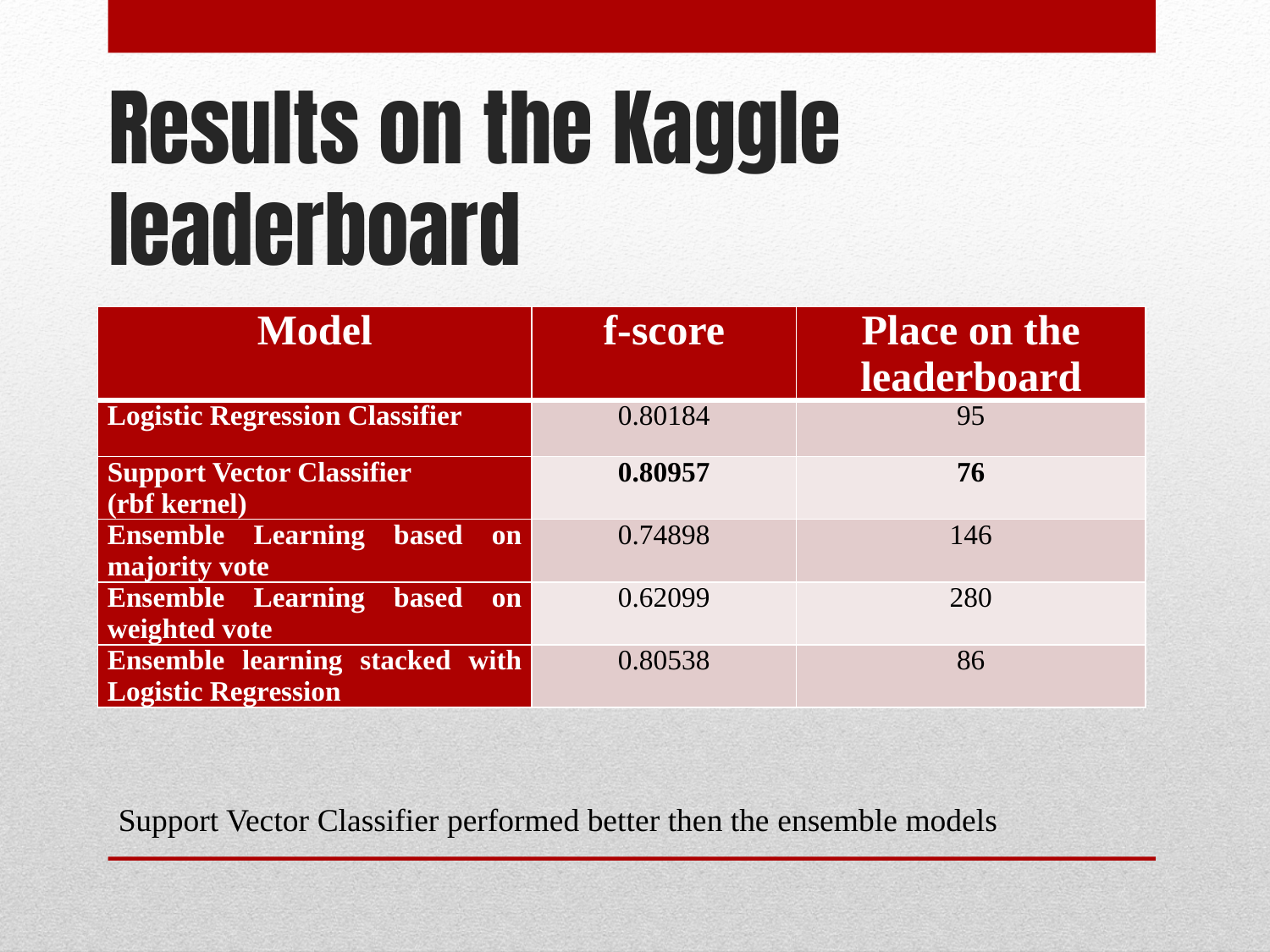

# Results on the Kaggle leaderboard
| Model | f-score | Place on the leaderboard |
| --- | --- | --- |
| Logistic Regression Classifier | 0.80184 | 95 |
| Support Vector Classifier (rbf kernel) | 0.80957 | 76 |
| Ensemble Learning based on majority vote | 0.74898 | 146 |
| Ensemble Learning based on weighted vote | 0.62099 | 280 |
| Ensemble learning stacked with Logistic Regression | 0.80538 | 86 |
Support Vector Classifier performed better then the ensemble models